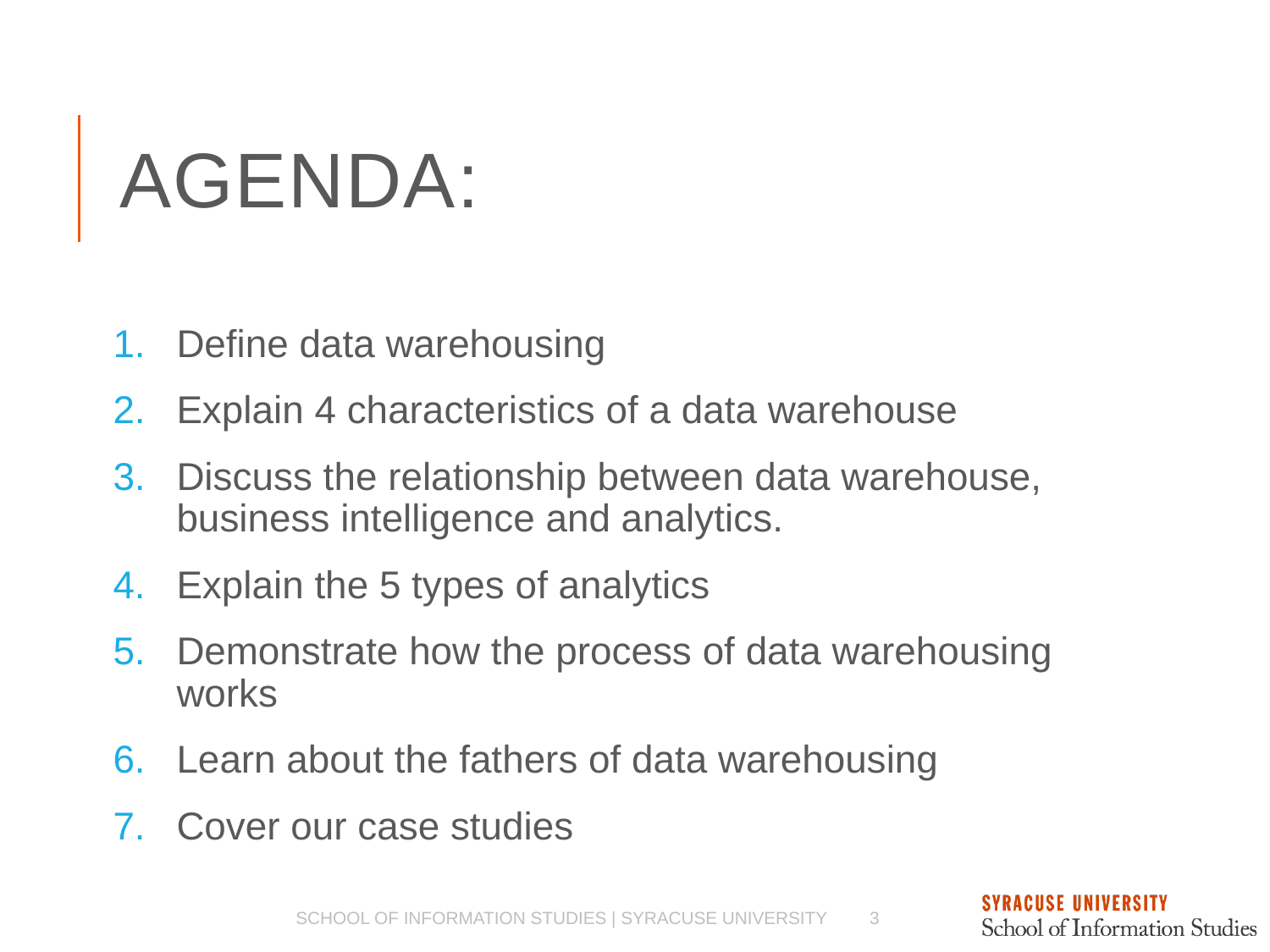

# Agenda:
Define data warehousing
Explain 4 characteristics of a data warehouse
Discuss the relationship between data warehouse, business intelligence and analytics.
Explain the 5 types of analytics
Demonstrate how the process of data warehousing works
Learn about the fathers of data warehousing
Cover our case studies
School of Information Studies | Syracuse University
3